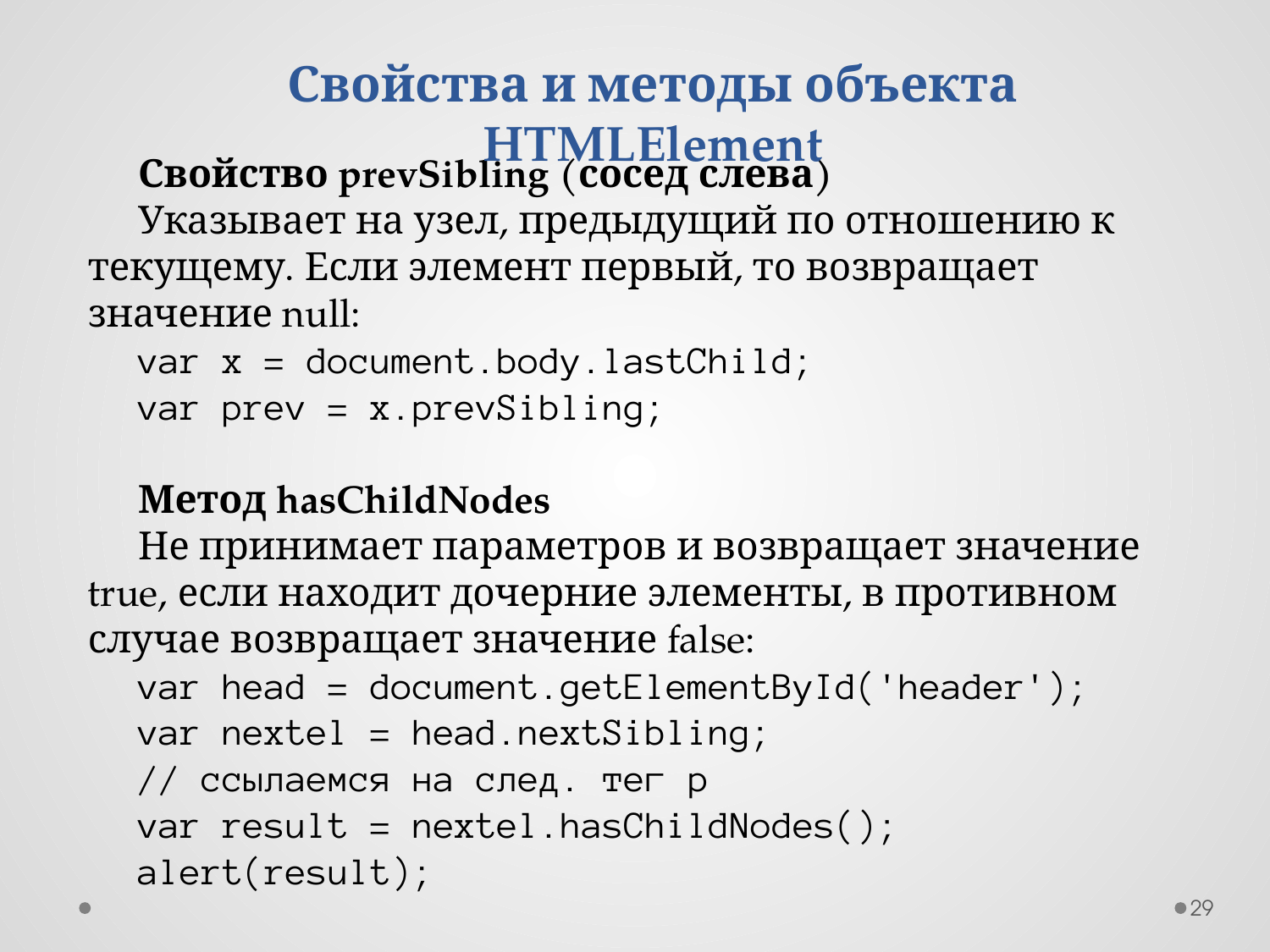

Свойства и методы объекта HTMLElement
Свойство prevSibling (сосед слева)
Указывает на узел, предыдущий по отношению к текущему. Если элемент первый, то возвращает значение null:
var x = document.body.lastChild;
var prev = x.prevSibling;

Метод hasChildNodes
Не принимает параметров и возвращает значение true, если находит дочерние элементы, в противном случае возвращает значение false:
var head = document.getElementById('header');
var nextel = head.nextSibling;
// ссылаемся на след. тег p
var result = nextel.hasChildNodes();
alert(result);
29